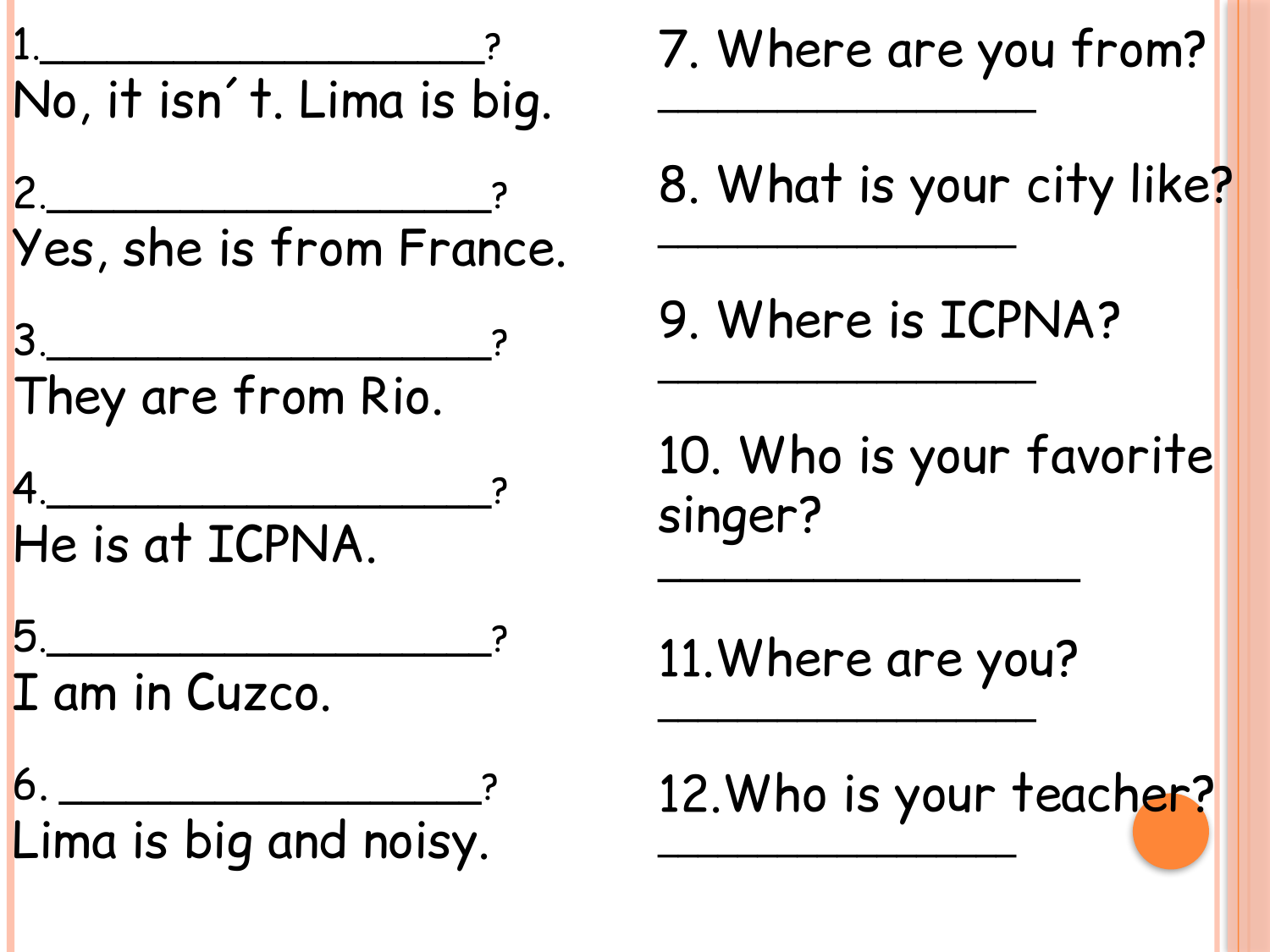

1.____________________?
No, it isn´t. Lima is big.

2.____________________?
Yes, she is from France.

3.____________________?
They are from Rio.

4.____________________?
He is at ICPNA.

5.____________________?
I am in Cuzco.

6. ___________________?
Lima is big and noisy.

7. Where are you from?
___________________

8. What is your city like?
__________________

9. Where is ICPNA?
___________________

10. Who is your favorite singer?
___________________

11.Where are you?
___________________

12.Who is your teacher?
__________________